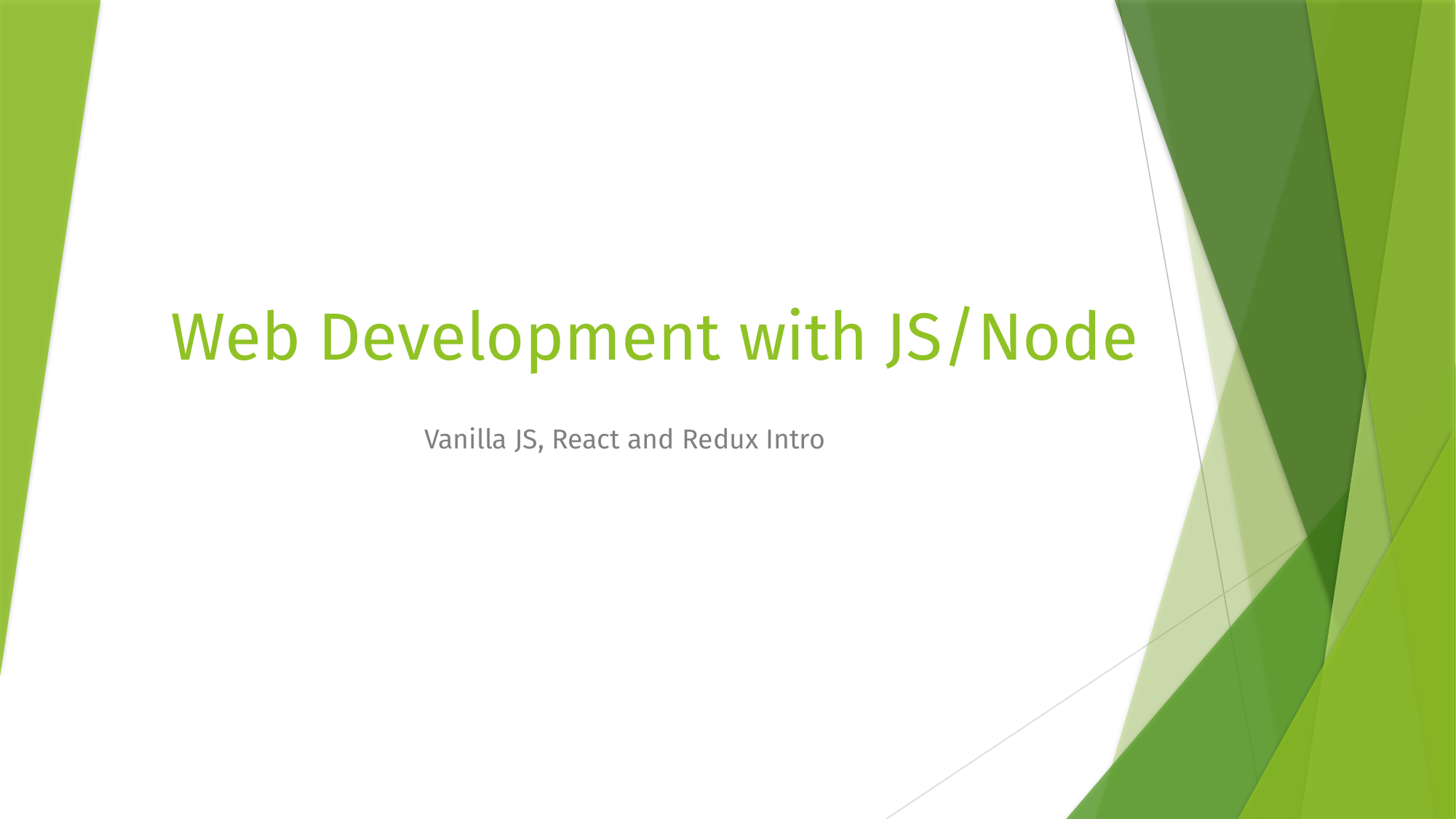

# Web Development with JS/Node
Vanilla JS, React and Redux Intro